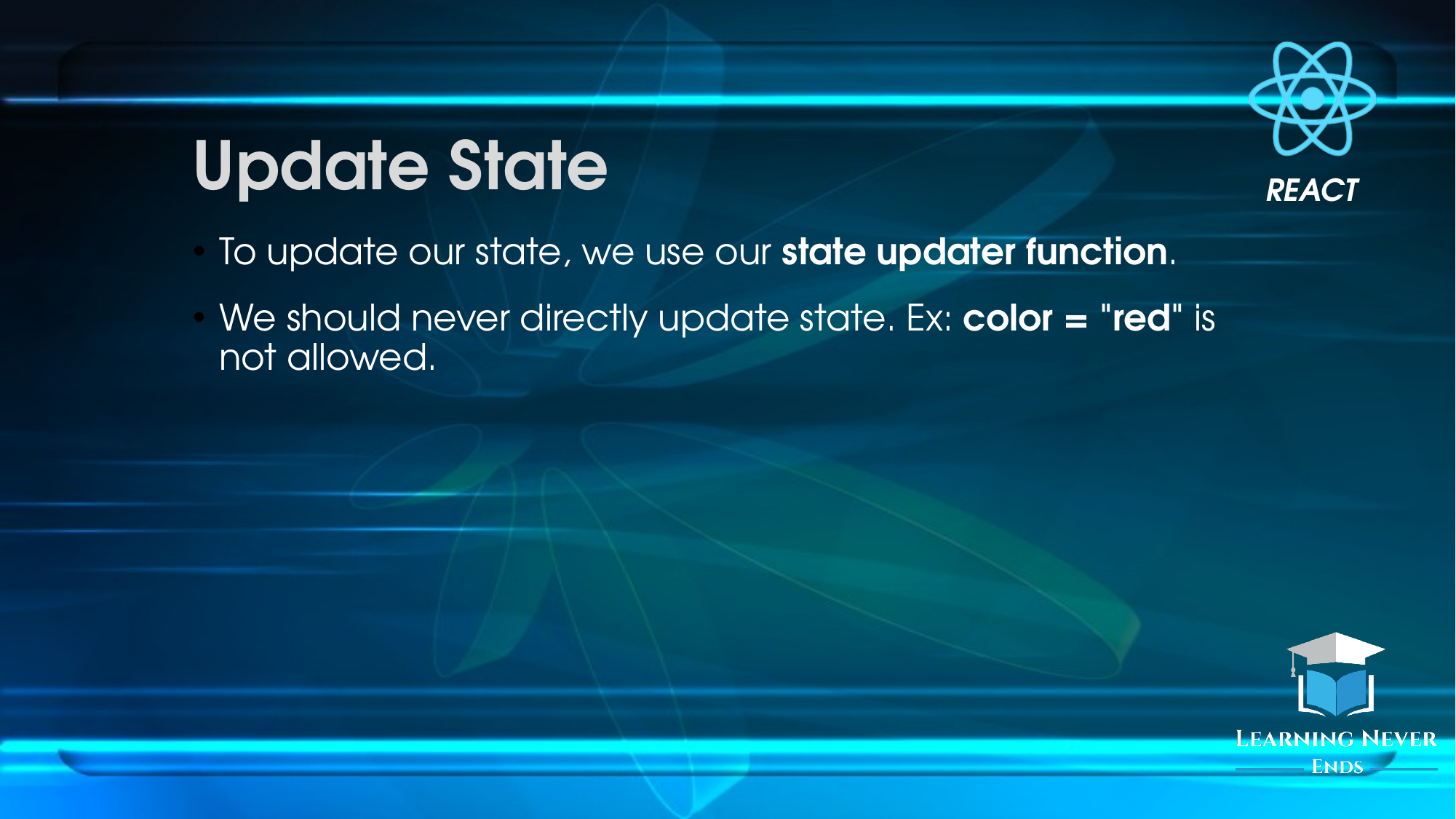

# Update State
To update our state, we use our state updater function.
We should never directly update state. Ex: color = "red" is not allowed.